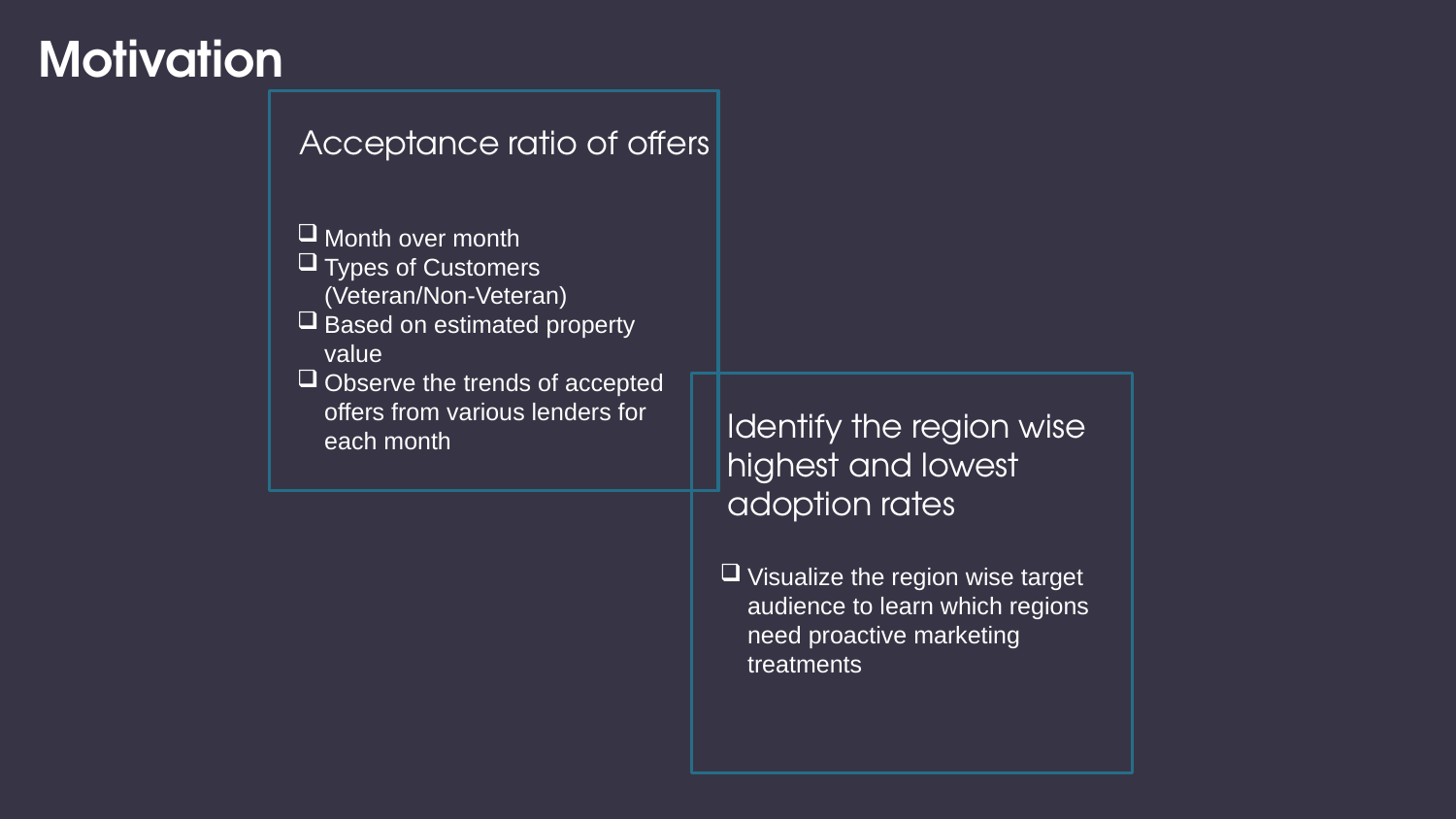

Motivation

Acceptance ratio of offers
Month over month
Types of Customers (Veteran/Non-Veteran)
Based on estimated property value
Observe the trends of accepted offers from various lenders for each month

Identify the region wise highest and lowest adoption rates
Visualize the region wise target audience to learn which regions need proactive marketing treatments